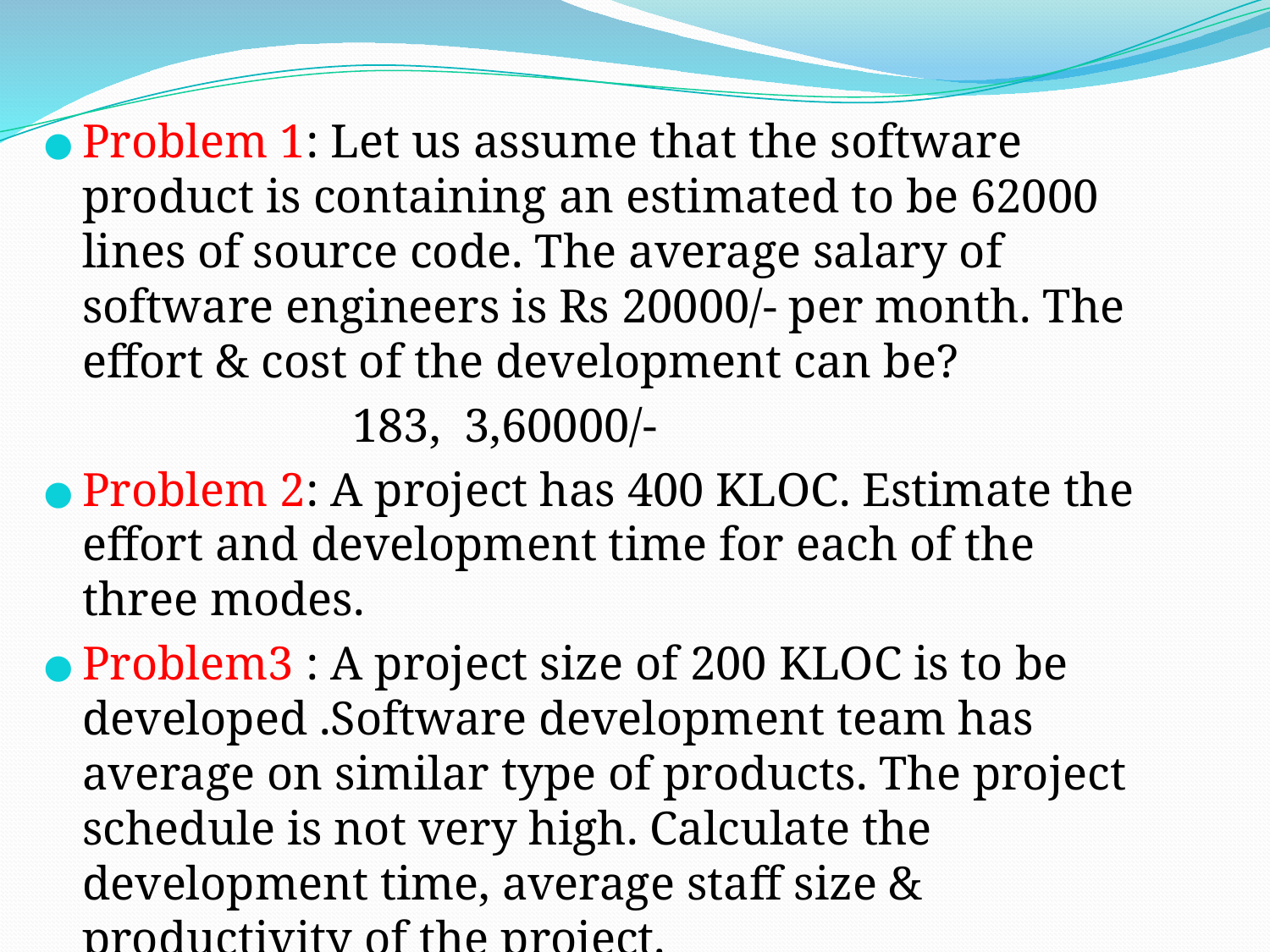

Problem 1: Let us assume that the software product is containing an estimated to be 62000 lines of source code. The average salary of software engineers is Rs 20000/- per month. The effort & cost of the development can be?
                          183,  3,60000/-
Problem 2: A project has 400 KLOC. Estimate the effort and development time for each of the three modes.
Problem3 : A project size of 200 KLOC is to be developed .Software development team has average on similar type of products. The project schedule is not very high. Calculate the development time, average staff size & productivity of the project.